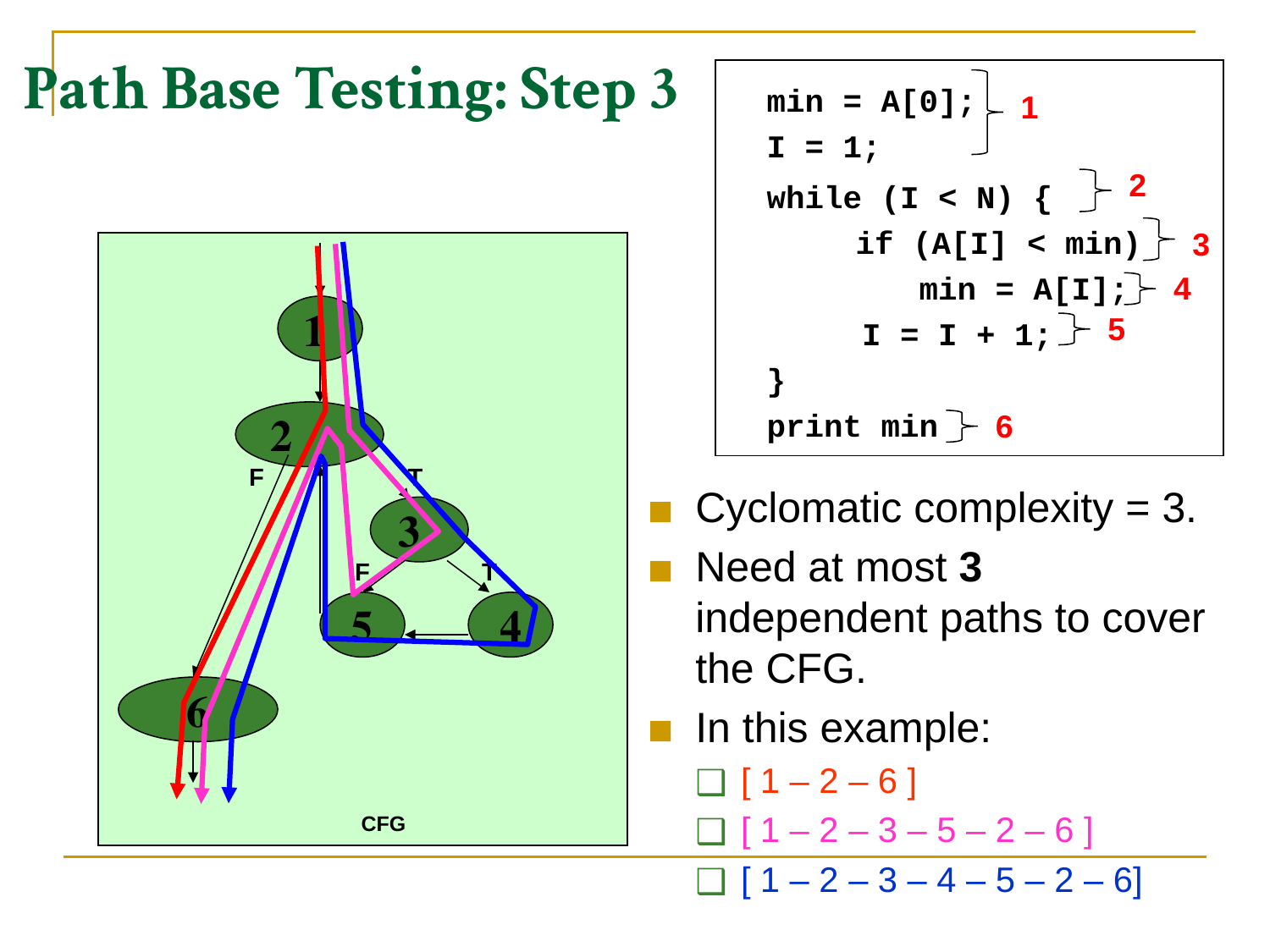

# Path Base Testing: Step 3
  min = A[0];
  I = 1;

  while (I < N) {
	if (A[I] < min)
          min = A[I];
       I = I + 1;
  }
  print min

1
2

3

4

1
5

6
2

F
T
Cyclomatic complexity = 3.
Need at most 3 independent paths to cover the CFG.
In this example:
[ 1 – 2 – 6 ]
[ 1 – 2 – 3 – 5 – 2 – 6 ]
[ 1 – 2 – 3 – 4 – 5 – 2 – 6]
3
F
T
5
4
6
CFG